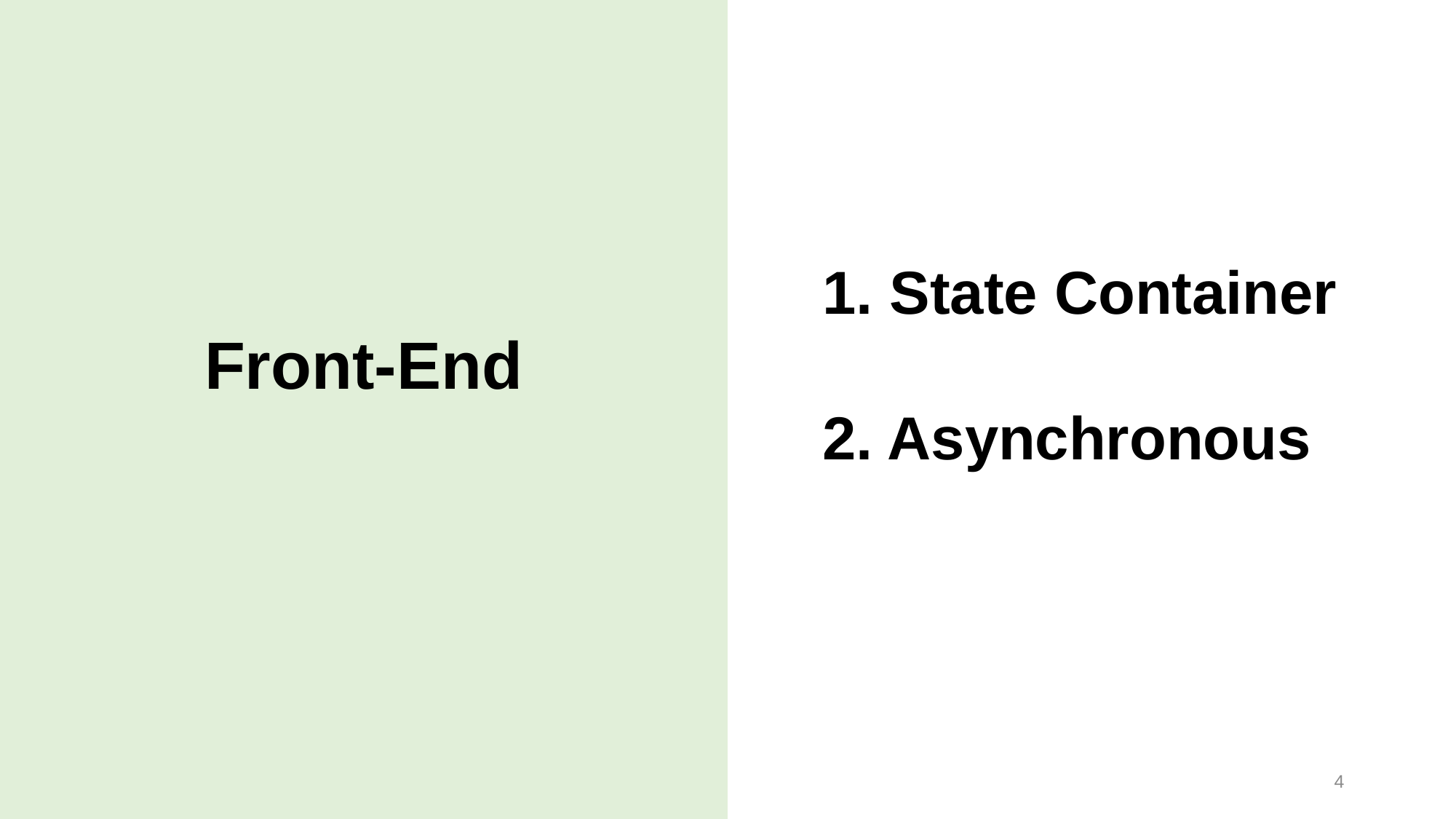

1. State Container

2. Asynchronous
Front-End
4